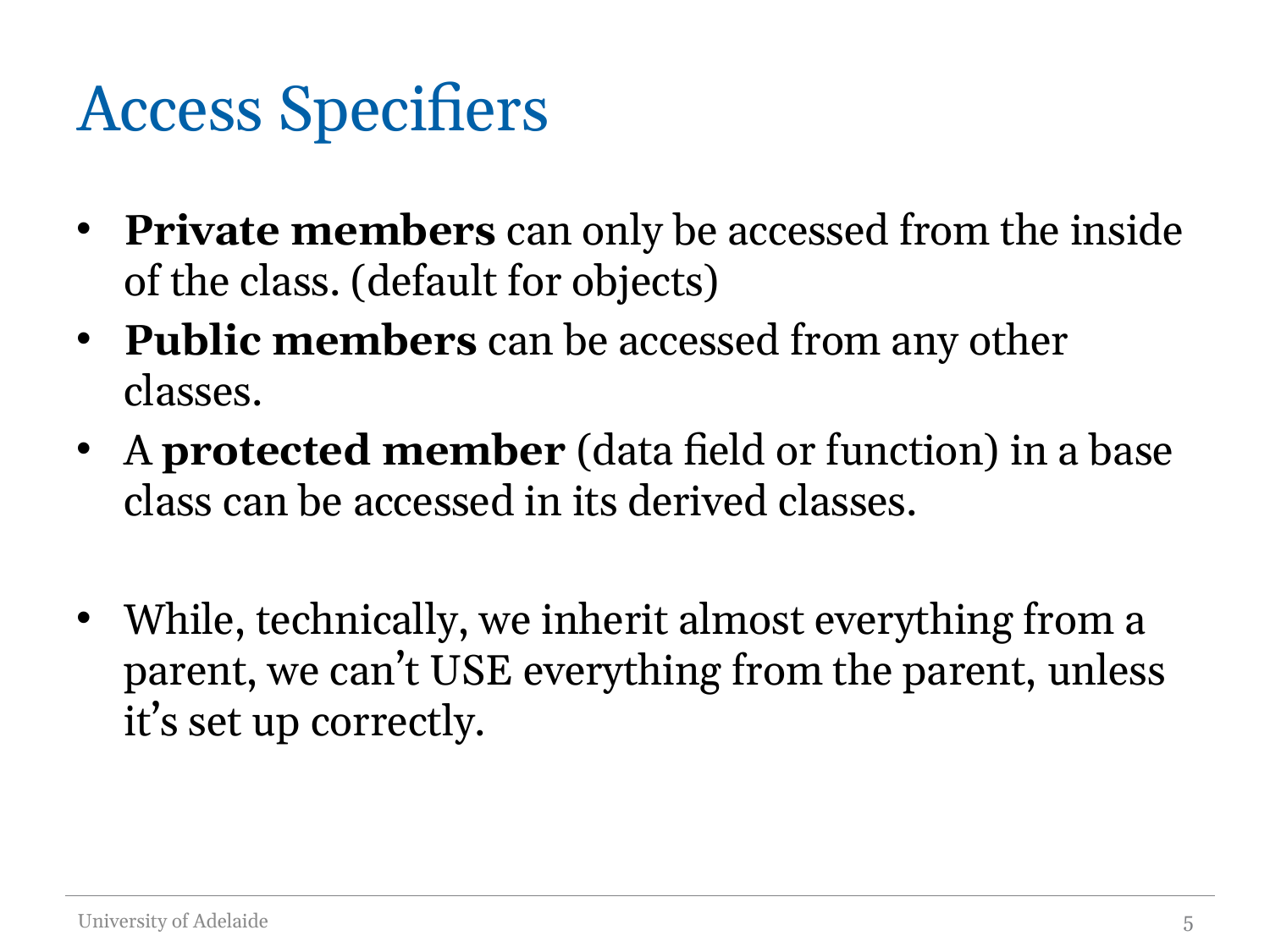

# Access Specifiers
Private members can only be accessed from the inside of the class. (default for objects)
Public members can be accessed from any other classes.
A protected member (data field or function) in a base class can be accessed in its derived classes.

While, technically, we inherit almost everything from a parent, we can’t USE everything from the parent, unless it’s set up correctly.

University of Adelaide
5